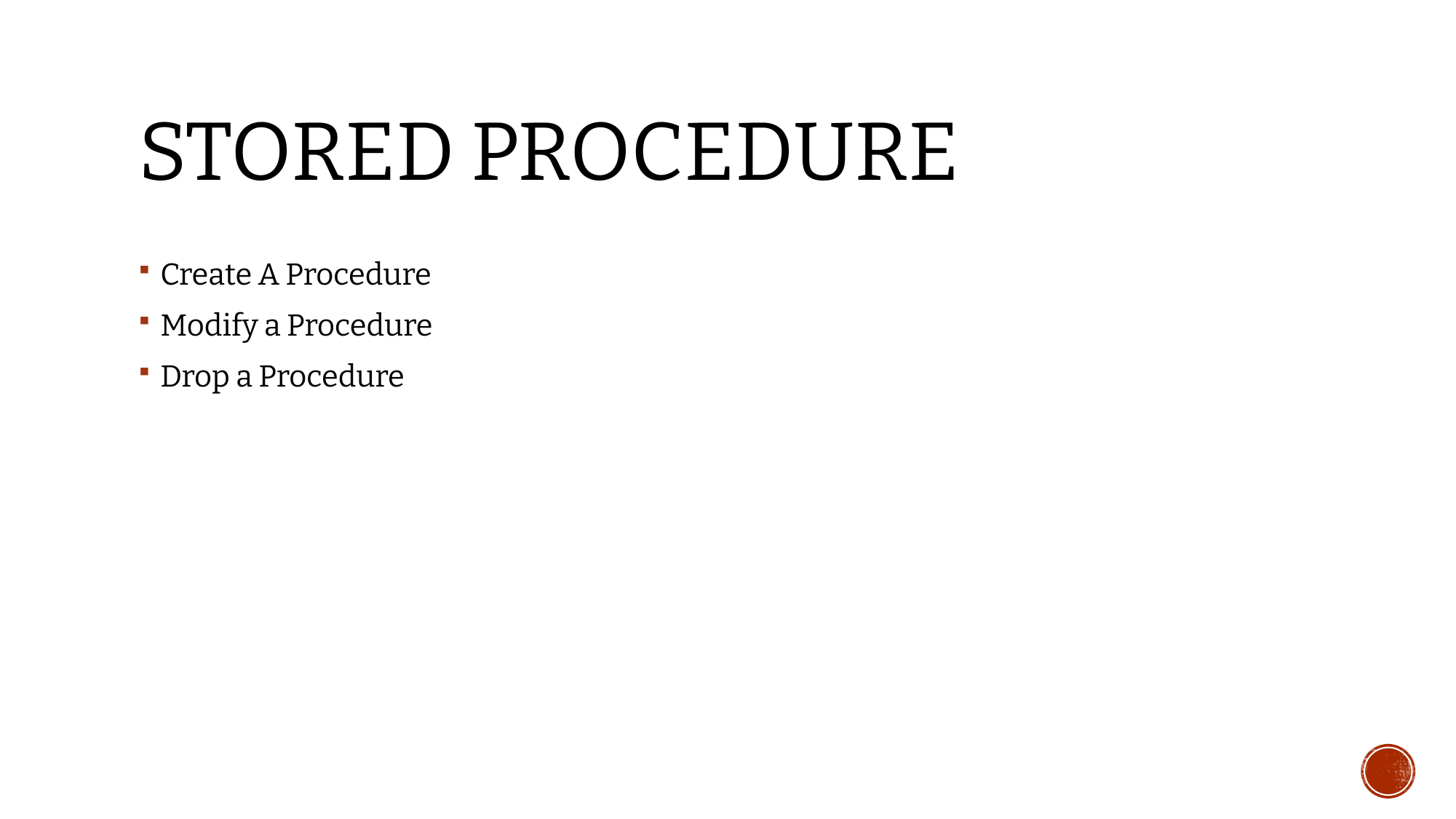

# STORED PROCEDURE
Create A Procedure
Modify a Procedure
Drop a Procedure